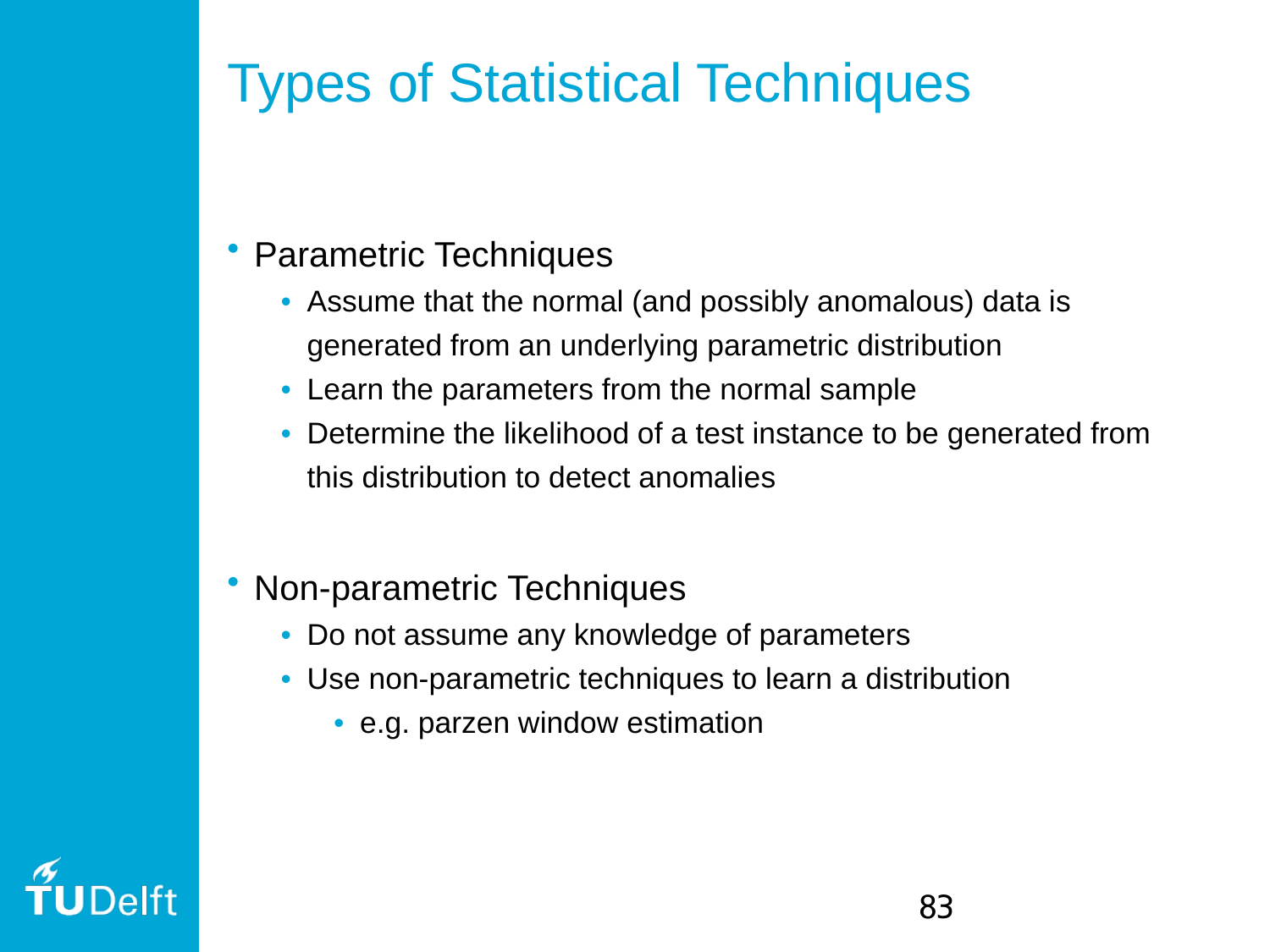

# Types of Statistical Techniques
Parametric Techniques
Assume that the normal (and possibly anomalous) data is generated from an underlying parametric distribution
Learn the parameters from the normal sample
Determine the likelihood of a test instance to be generated from this distribution to detect anomalies

Non-parametric Techniques
Do not assume any knowledge of parameters
Use non-parametric techniques to learn a distribution
e.g. parzen window estimation

83